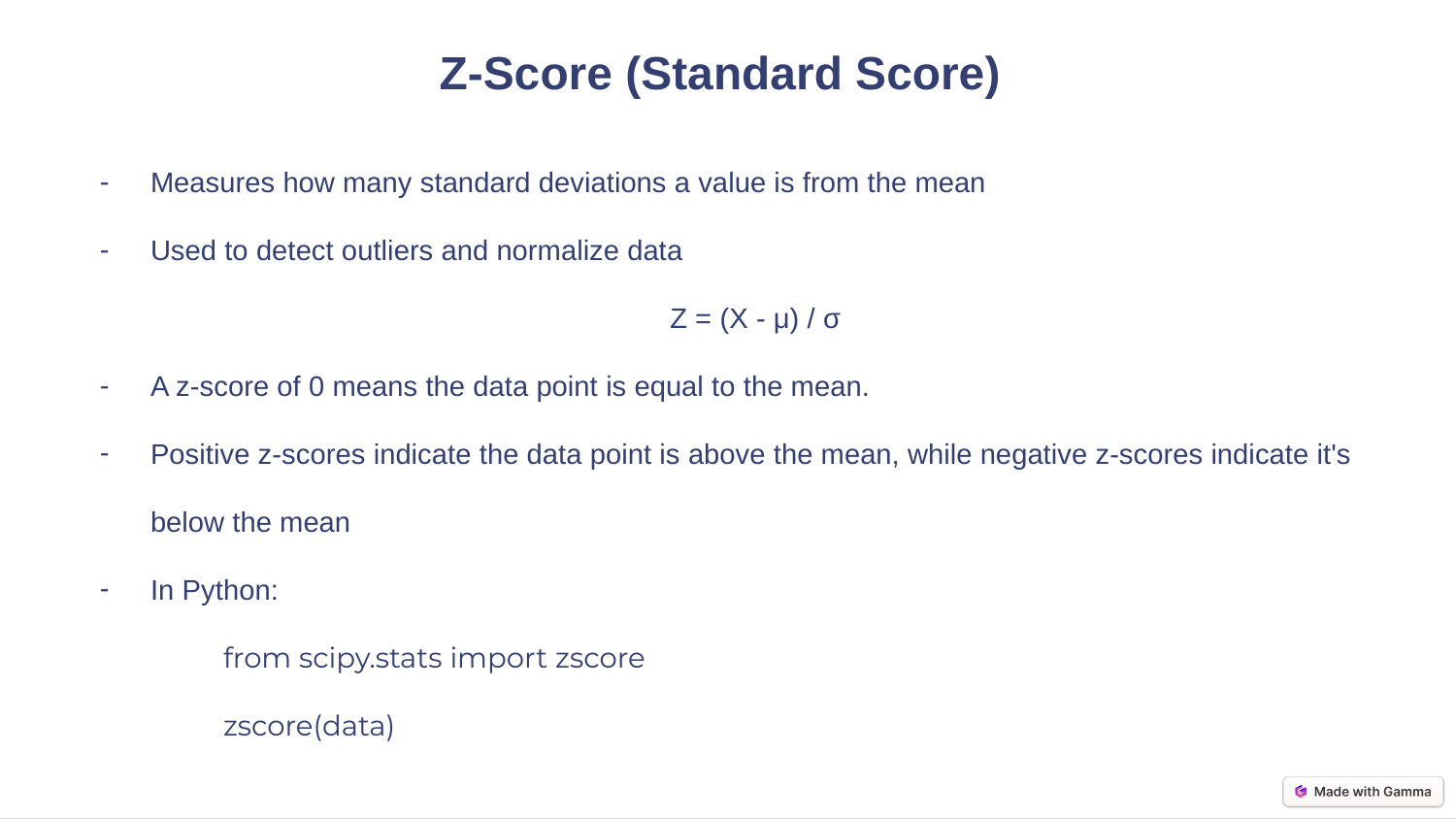

Z-Score (Standard Score)
Measures how many standard deviations a value is from the mean
Used to detect outliers and normalize data
Z = (X - μ) / σ
A z-score of 0 means the data point is equal to the mean.
Positive z-scores indicate the data point is above the mean, while negative z-scores indicate it's below the mean
In Python:
from scipy.stats import zscore
zscore(data)